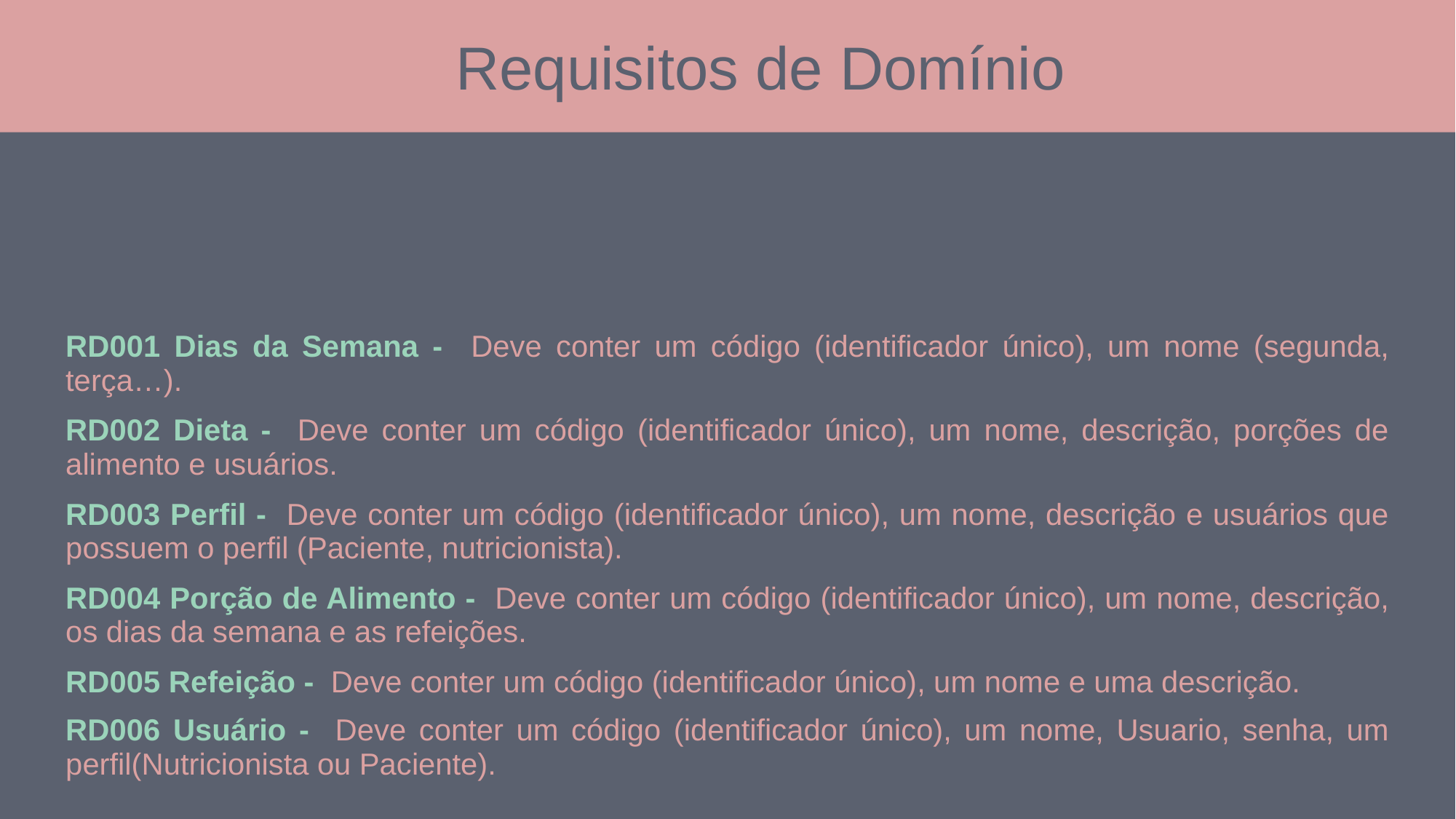

Requisitos de Domínio
| RD001 Dias da Semana - Deve conter um código (identificador único), um nome (segunda, terça…). |
| --- |
| RD002 Dieta - Deve conter um código (identificador único), um nome, descrição, porções de alimento e usuários. |
| RD003 Perfil - Deve conter um código (identificador único), um nome, descrição e usuários que possuem o perfil (Paciente, nutricionista). |
| RD004 Porção de Alimento - Deve conter um código (identificador único), um nome, descrição, os dias da semana e as refeições. |
| RD005 Refeição - Deve conter um código (identificador único), um nome e uma descrição. |
| RD006 Usuário - Deve conter um código (identificador único), um nome, Usuario, senha, um perfil(Nutricionista ou Paciente). |